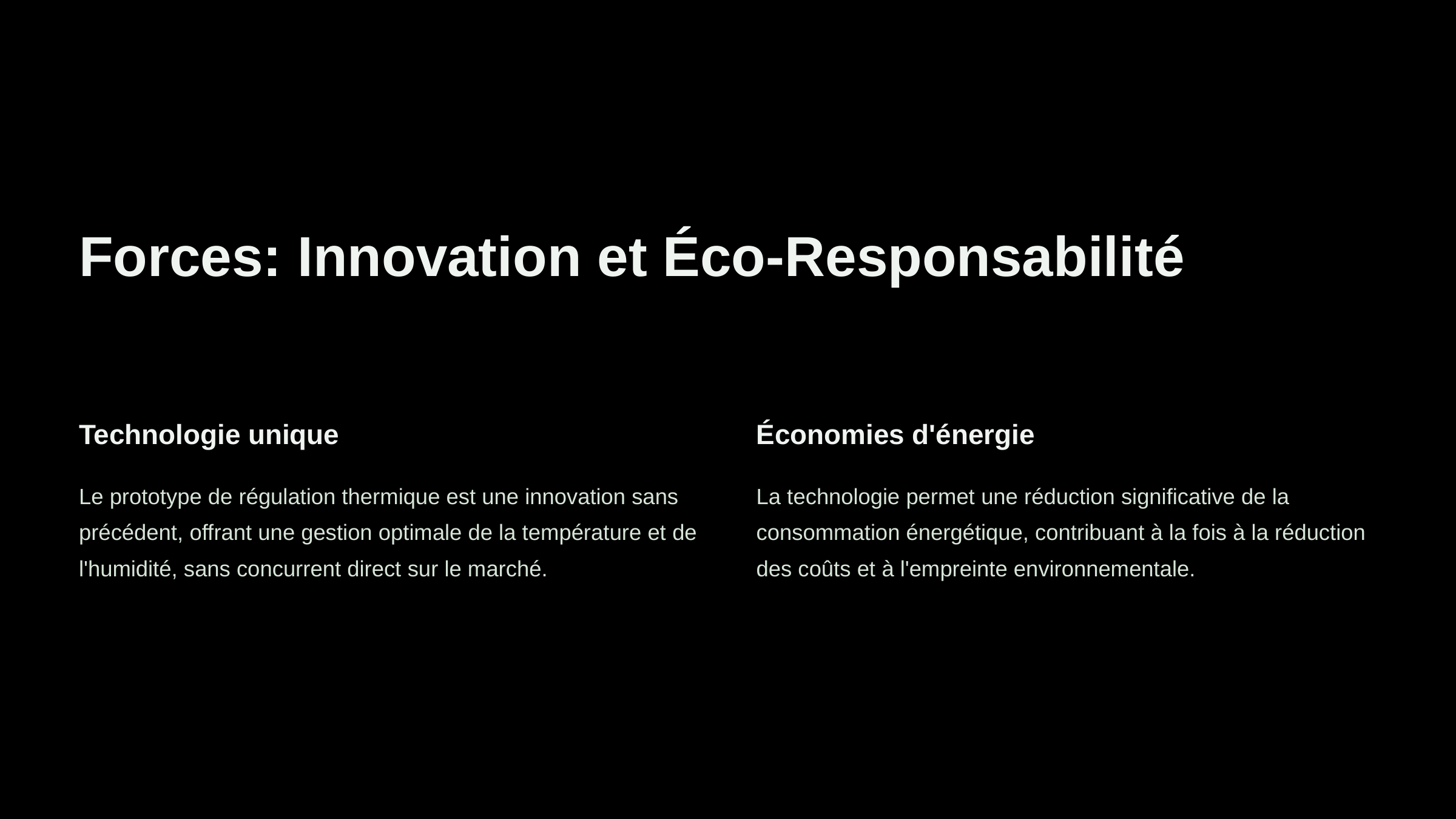

Forces: Innovation et Éco-Responsabilité
Technologie unique
Économies d'énergie
Le prototype de régulation thermique est une innovation sans précédent, offrant une gestion optimale de la température et de l'humidité, sans concurrent direct sur le marché.
La technologie permet une réduction significative de la consommation énergétique, contribuant à la fois à la réduction des coûts et à l'empreinte environnementale.